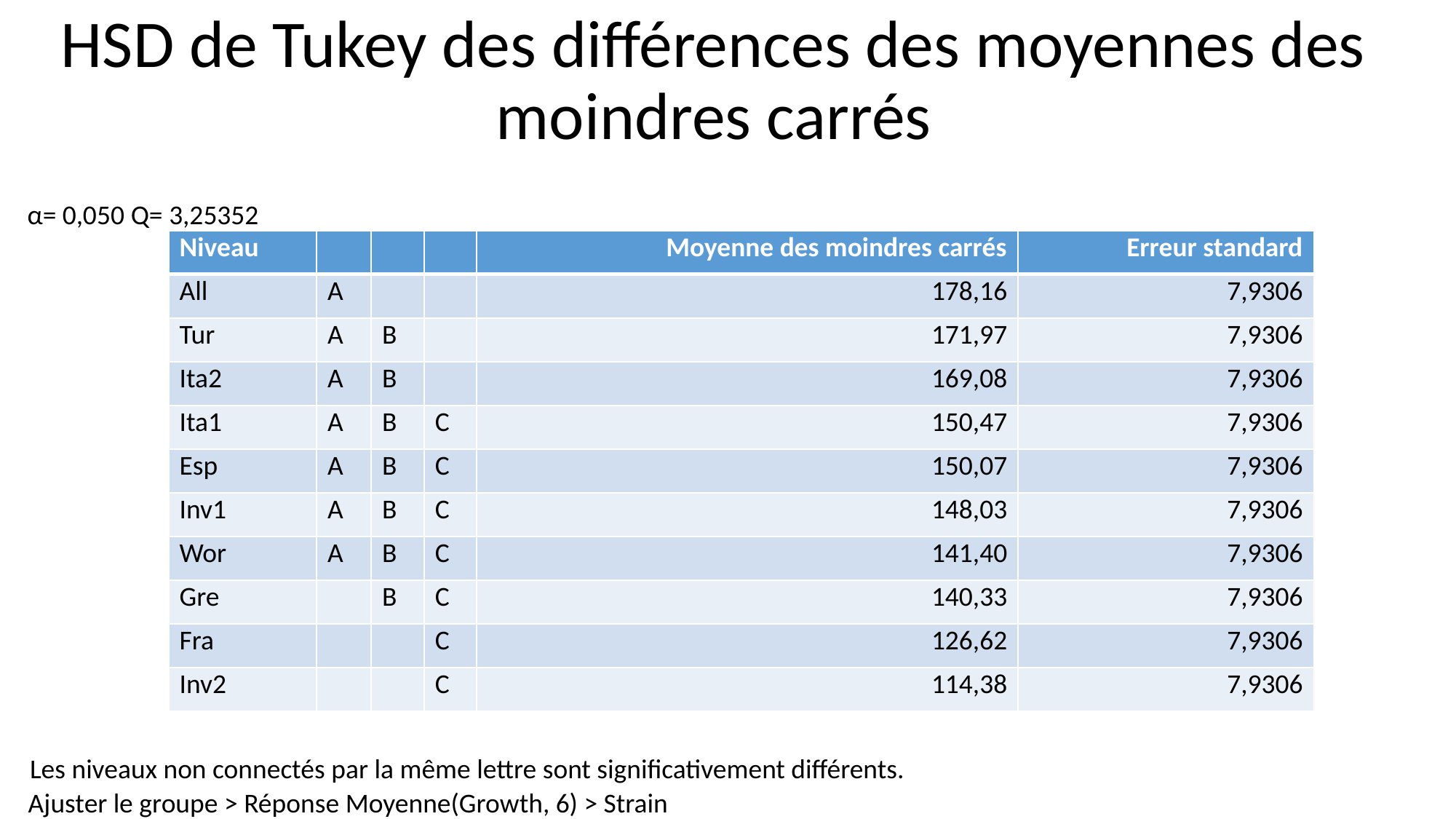

# HSD de Tukey des différences des moyennes des moindres carrés
α=
0,050
Q=
3,25352
| Niveau |  |  |  | Moyenne des moindres carrés | Erreur standard |
| --- | --- | --- | --- | --- | --- |
| All | A |  |  | 178,16 | 7,9306 |
| Tur | A | B |  | 171,97 | 7,9306 |
| Ita2 | A | B |  | 169,08 | 7,9306 |
| Ita1 | A | B | C | 150,47 | 7,9306 |
| Esp | A | B | C | 150,07 | 7,9306 |
| Inv1 | A | B | C | 148,03 | 7,9306 |
| Wor | A | B | C | 141,40 | 7,9306 |
| Gre |  | B | C | 140,33 | 7,9306 |
| Fra |  |  | C | 126,62 | 7,9306 |
| Inv2 |  |  | C | 114,38 | 7,9306 |
Les niveaux non connectés par la même lettre sont significativement différents.
Ajuster le groupe > Réponse Moyenne(Growth, 6) > Strain